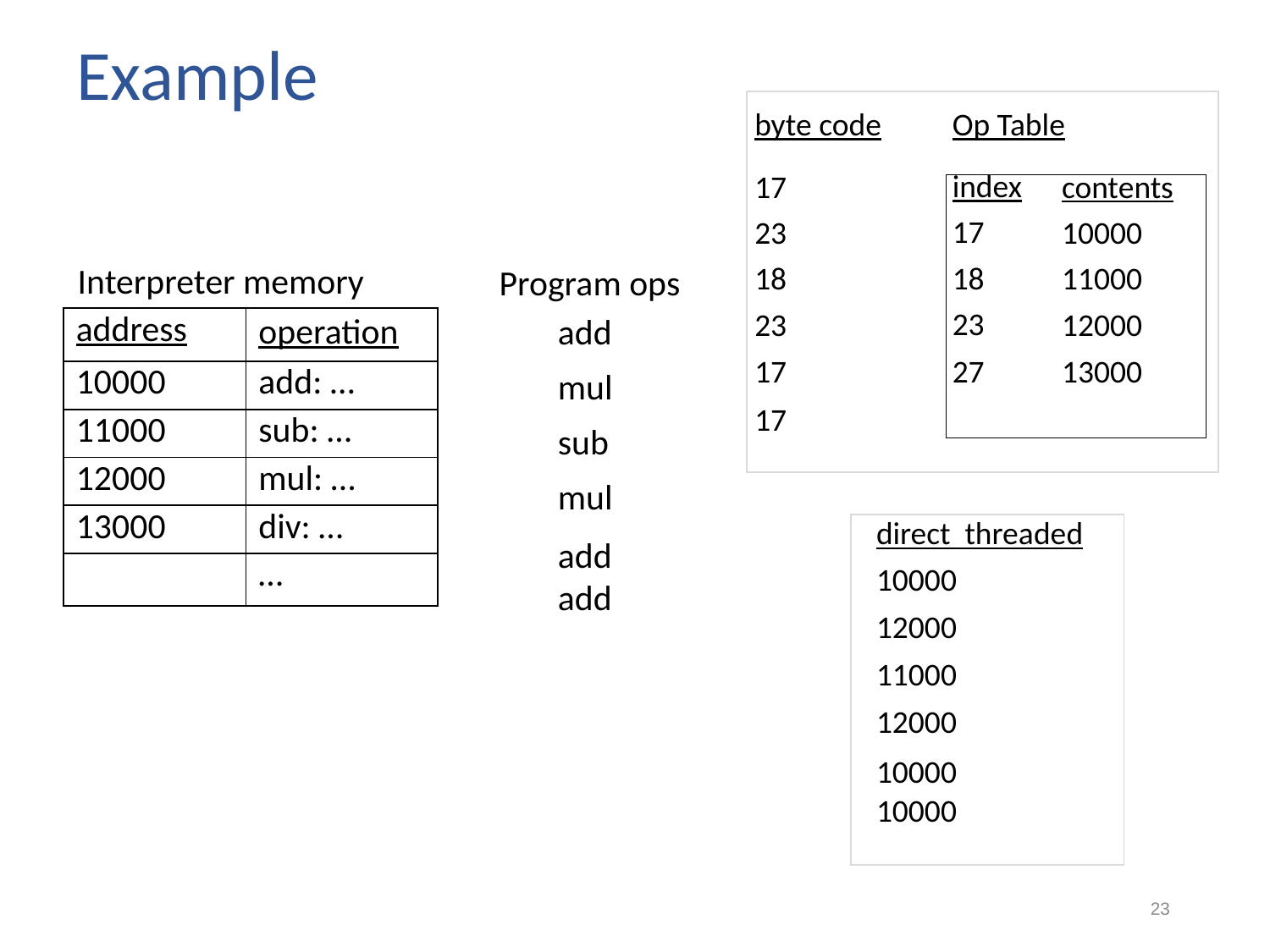

# Example
| byte code |  | Op Table |  |
| --- | --- | --- | --- |
| 17 |  | index | contents |
| 23 |  | 17 | 10000 |
| 18 |  | 18 | 11000 |
| 23 |  | 23 | 12000 |
| 17 |  | 27 | 13000 |
| 17 |  |  |  |

Interpreter memory
Program ops
| address | operation |
| --- | --- |
| 10000 | add: … |
| 11000 | sub: … |
| 12000 | mul: … |
| 13000 | div: … |
|  | … |
| add |
| --- |
| mul |
| sub |
| mul |
| add add |

| direct threaded |
| --- |
| 10000 |
| 12000 |
| 11000 |
| 12000 |
| 10000 10000 |

23